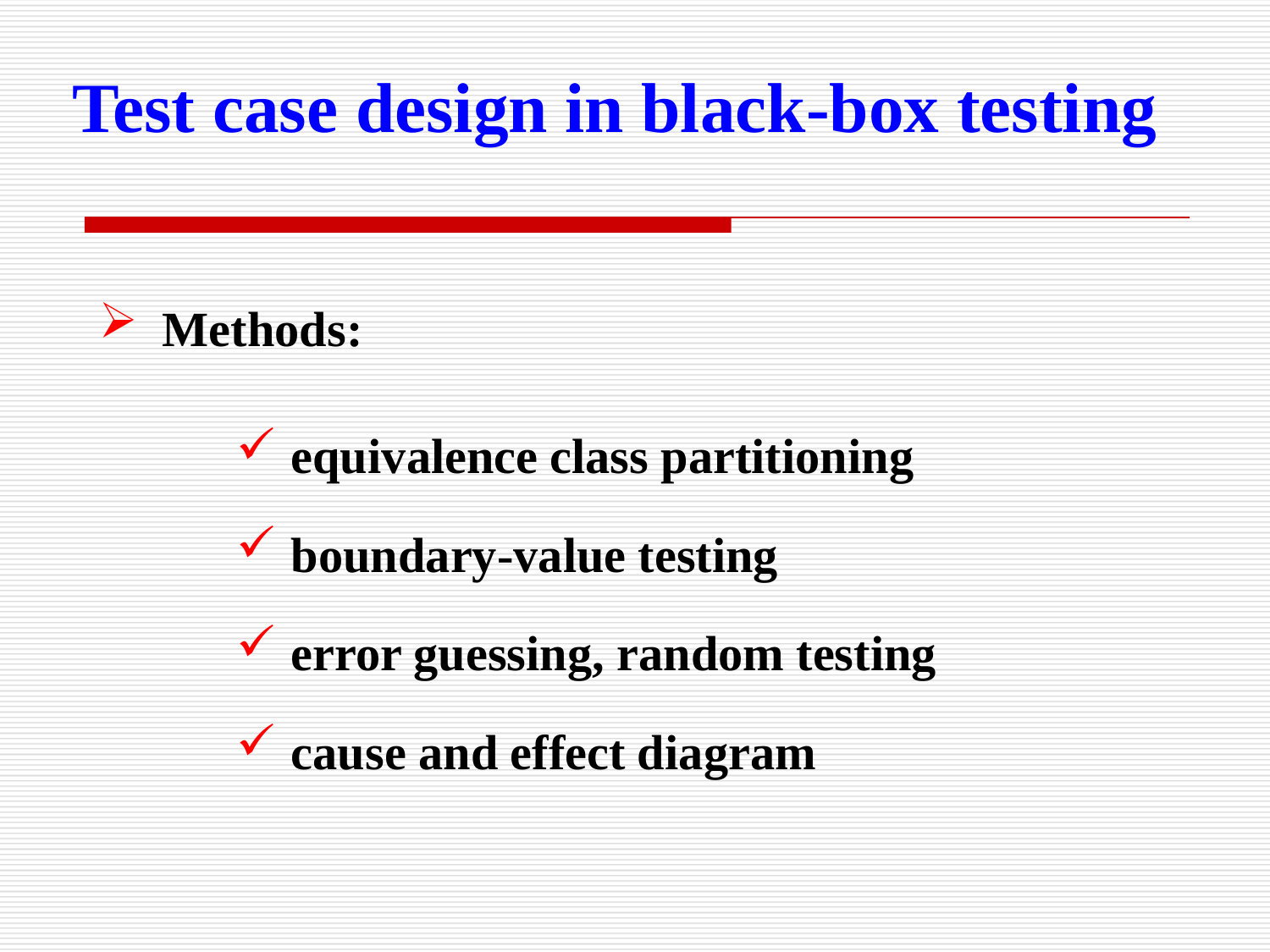

Test case design in black-box testing
Methods:
equivalence class partitioning
boundary-value testing
error guessing, random testing
cause and effect diagram